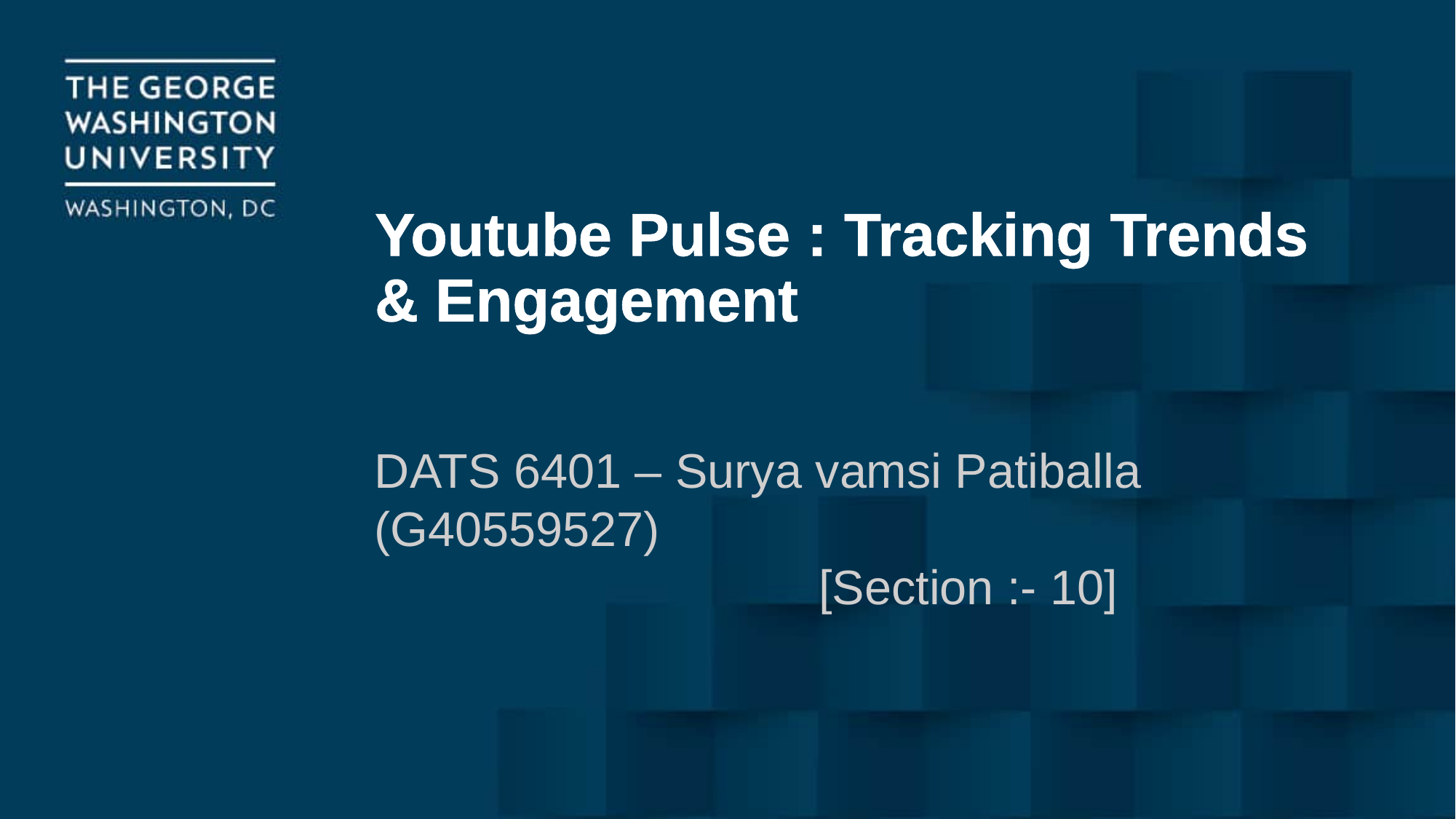

# Youtube Pulse : Tracking Trends & Engagement

DATS 6401 – Surya vamsi Patiballa (G40559527)
                                 [Section :- 10]